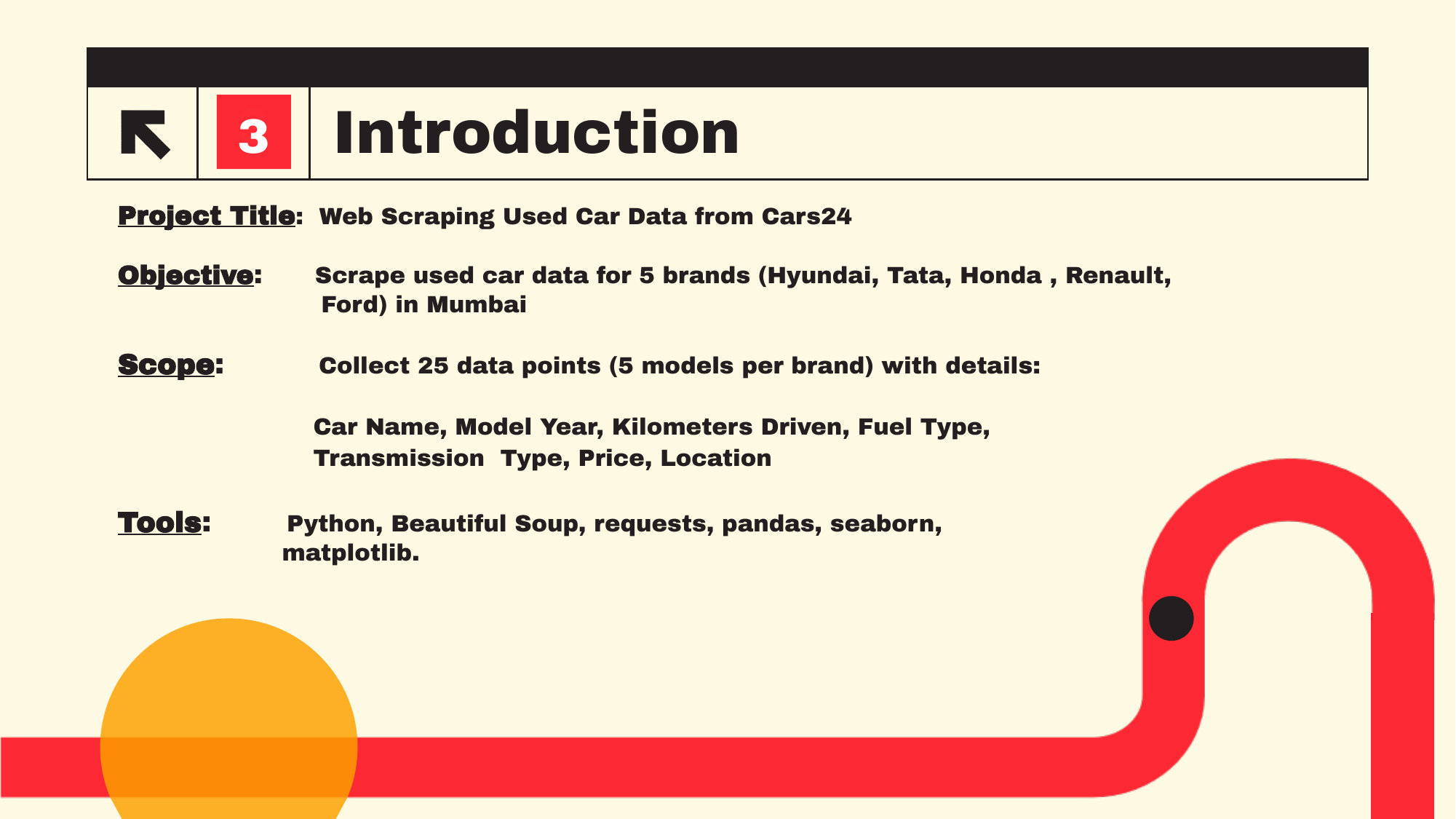

# Introduction
3
3
Project Title:  Web Scraping Used Car Data from Cars24

Objective:      Scrape used car data for 5 brands (Hyundai, Tata, Honda , Renault,
                          Ford) in Mumbai

Scope:          Collect 25 data points (5 models per brand) with details:

                         Car Name, Model Year, Kilometers Driven, Fuel Type,
                         Transmission  Type, Price, Location

Tools:        Python, Beautiful Soup, requests, pandas, seaborn,
                     matplotlib.